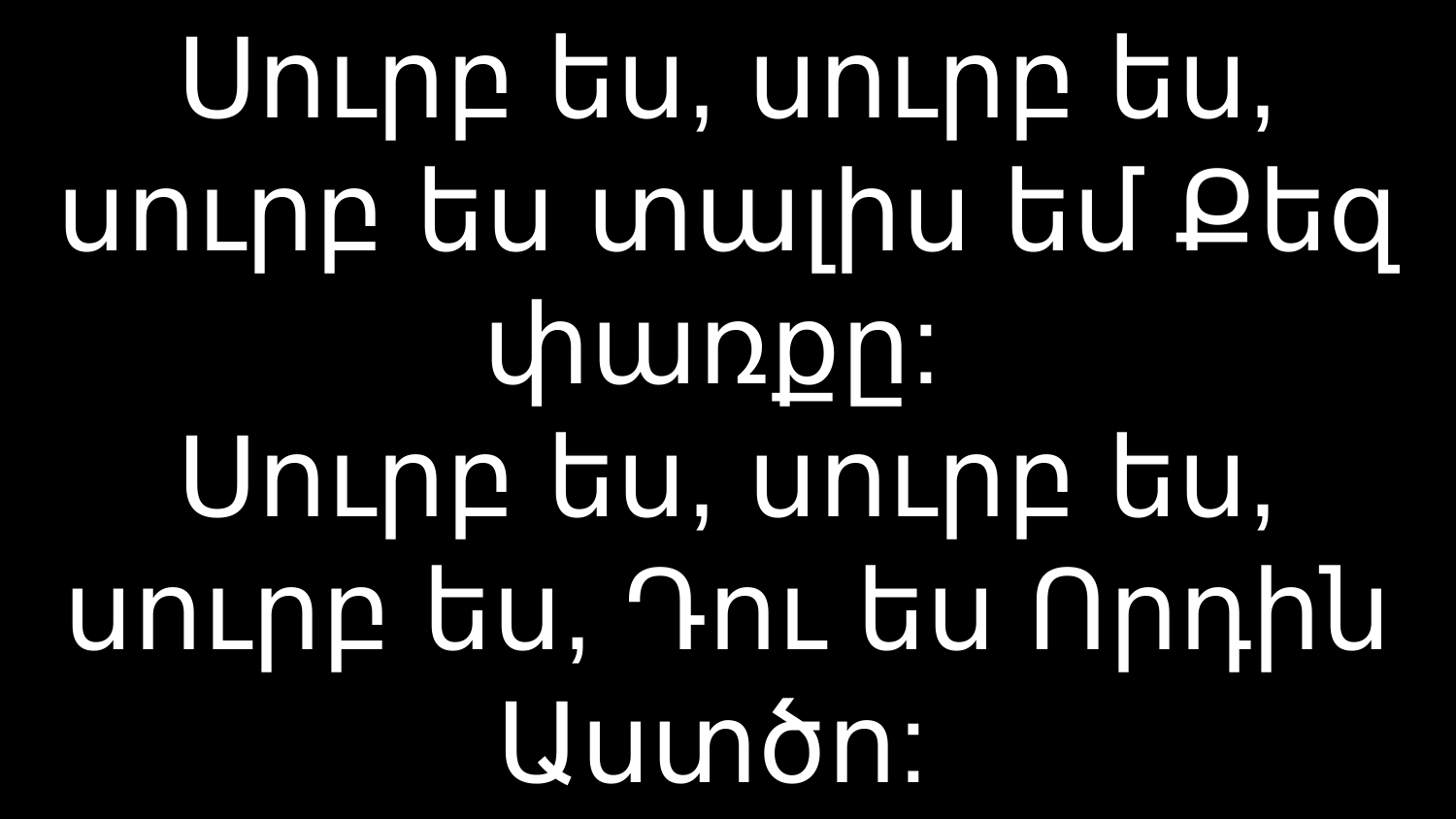

# Սուրբ ես, սուրբ ես, սուրբ ես տալիս եմ Քեզ փառքը: Սուրբ ես, սուրբ ես, սուրբ ես, Դու ես Որդին Աստծո: